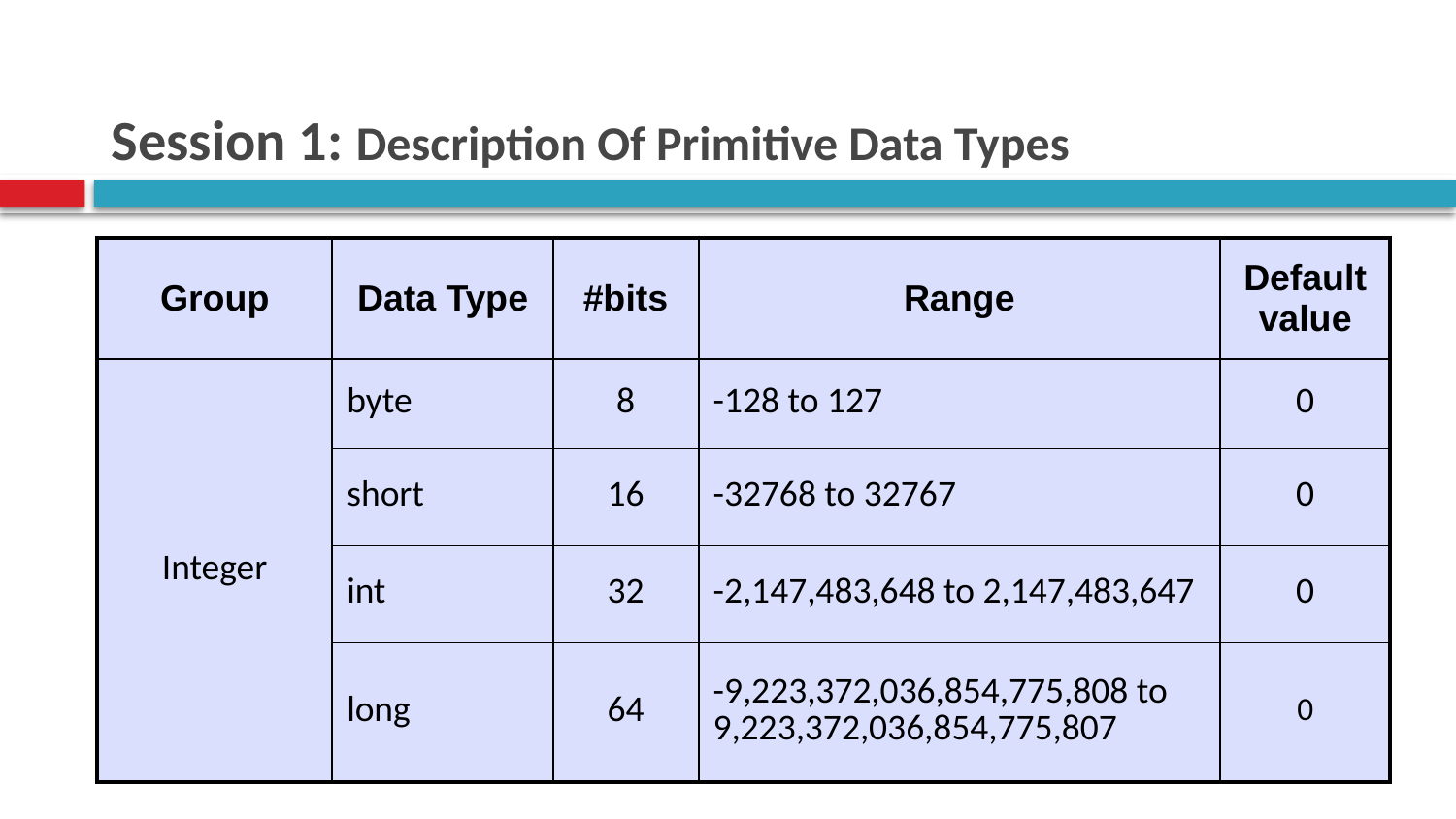

# Session 1: Description Of Primitive Data Types
| Group | Data Type | #bits | Range | Default value |
| --- | --- | --- | --- | --- |
| Integer | byte | 8 | -128 to 127 | 0 |
|  | short | 16 | -32768 to 32767 | 0 |
|  | int | 32 | -2,147,483,648 to 2,147,483,647 | 0 |
|  | long | 64 | -9,223,372,036,854,775,808 to 9,223,372,036,854,775,807 | 0 |